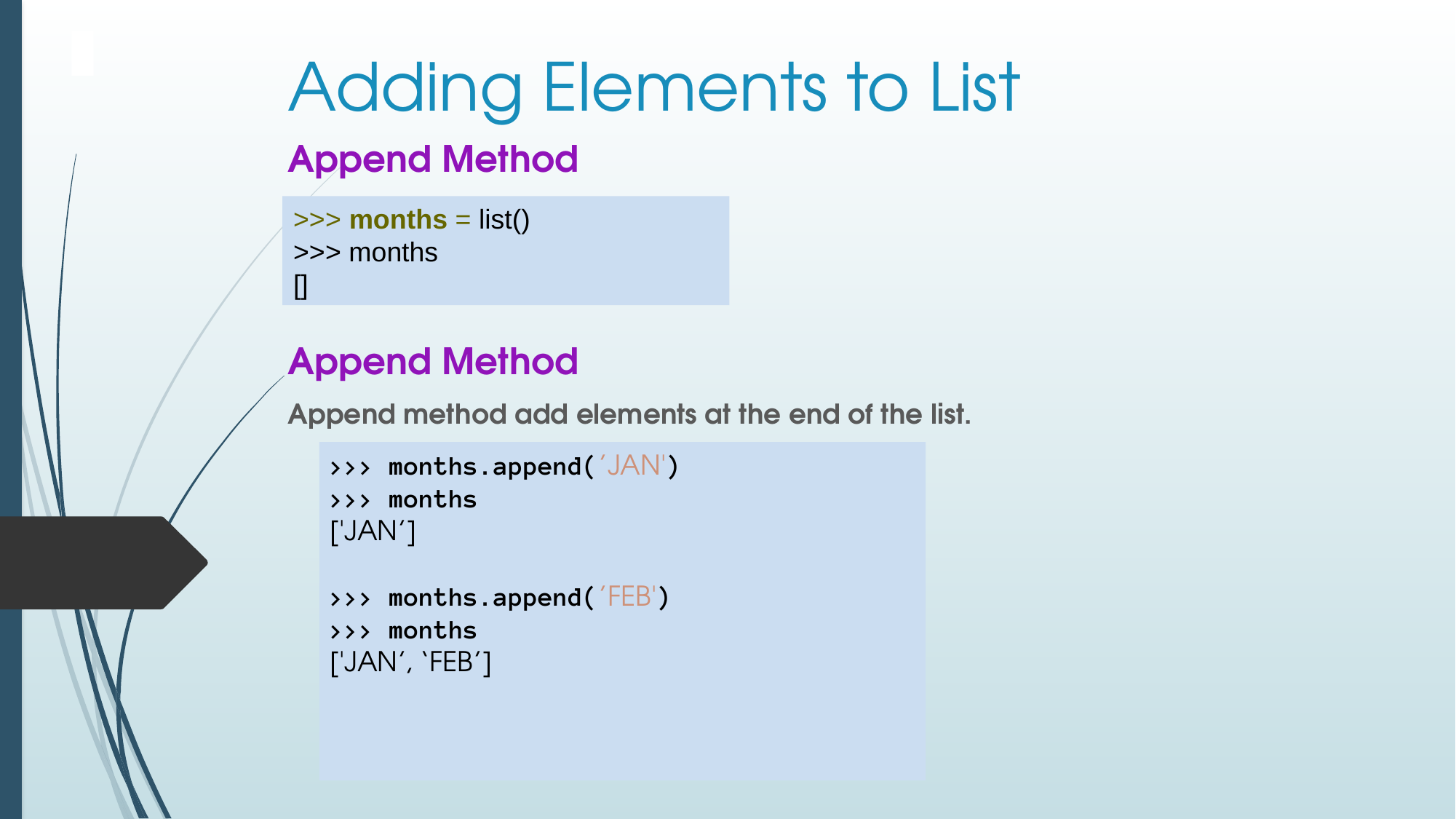

# Adding Elements to List
Append Method

Append Method
Append method add elements at the end of the list.

>>> months = list()
>>> months
[]
>>> months.append(’JAN')
>>> months
['JAN’]

>>> months.append(’FEB')
>>> months
['JAN’, ‘FEB’]